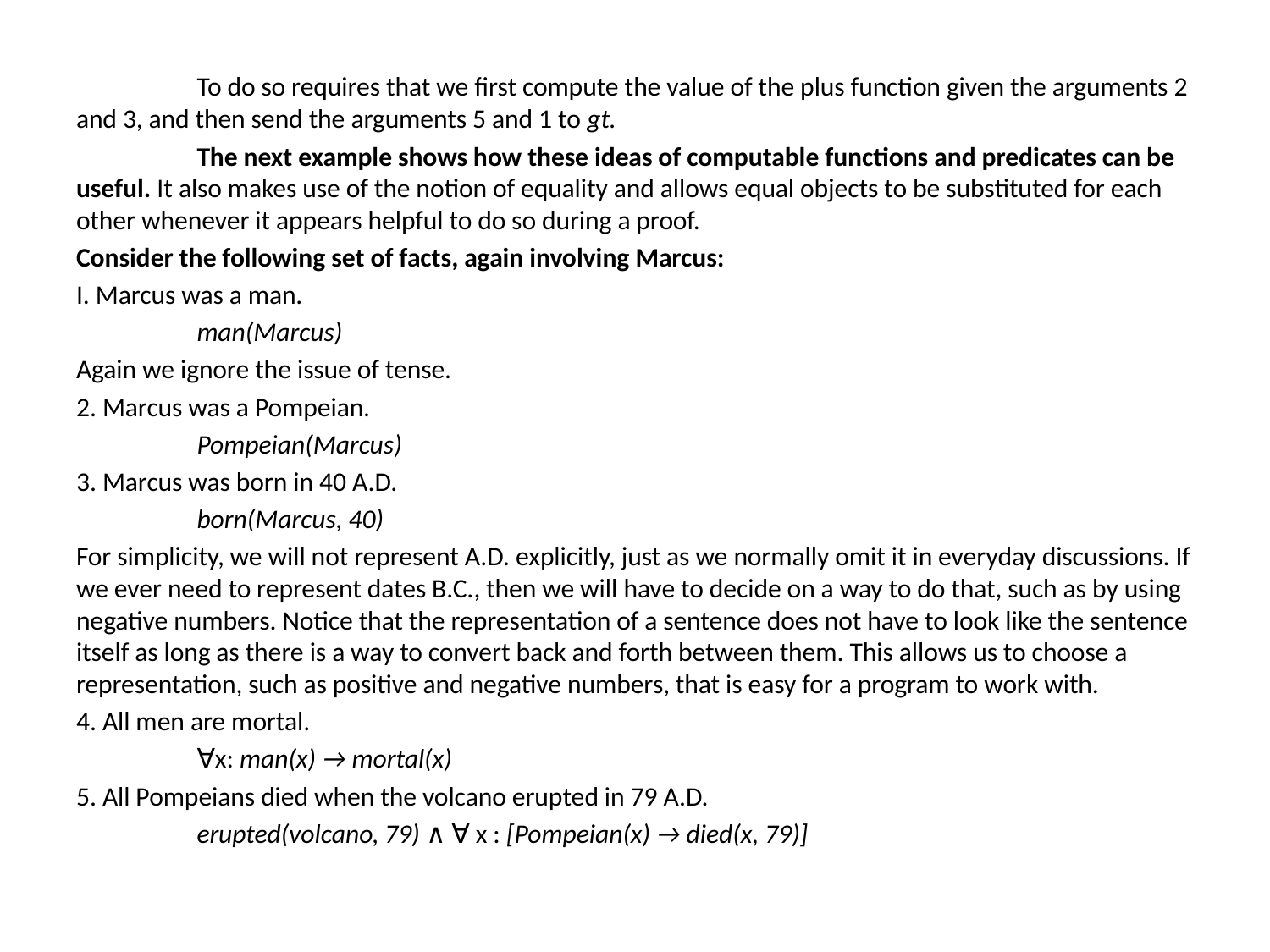

To do so requires that we first compute the value of the plus function given the arguments 2 and 3, and then send the arguments 5 and 1 to gt.
	The next example shows how these ideas of computable functions and predicates can be useful. It also makes use of the notion of equality and allows equal objects to be substituted for each other whenever it appears helpful to do so during a proof.
Consider the following set of facts, again involving Marcus:
I. Marcus was a man.
	man(Marcus)
Again we ignore the issue of tense.
2. Marcus was a Pompeian.
	Pompeian(Marcus)
3. Marcus was born in 40 A.D.
	born(Marcus, 40)
For simplicity, we will not represent A.D. explicitly, just as we normally omit it in everyday discussions. If we ever need to represent dates B.C., then we will have to decide on a way to do that, such as by using negative numbers. Notice that the representation of a sentence does not have to look like the sentence itself as long as there is a way to convert back and forth between them. This allows us to choose a representation, such as positive and negative numbers, that is easy for a program to work with.
4. All men are mortal.
	∀x: man(x) → mortal(x)
5. All Pompeians died when the volcano erupted in 79 A.D.
	erupted(volcano, 79) ∧ ∀ x : [Pompeian(x) → died(x, 79)]